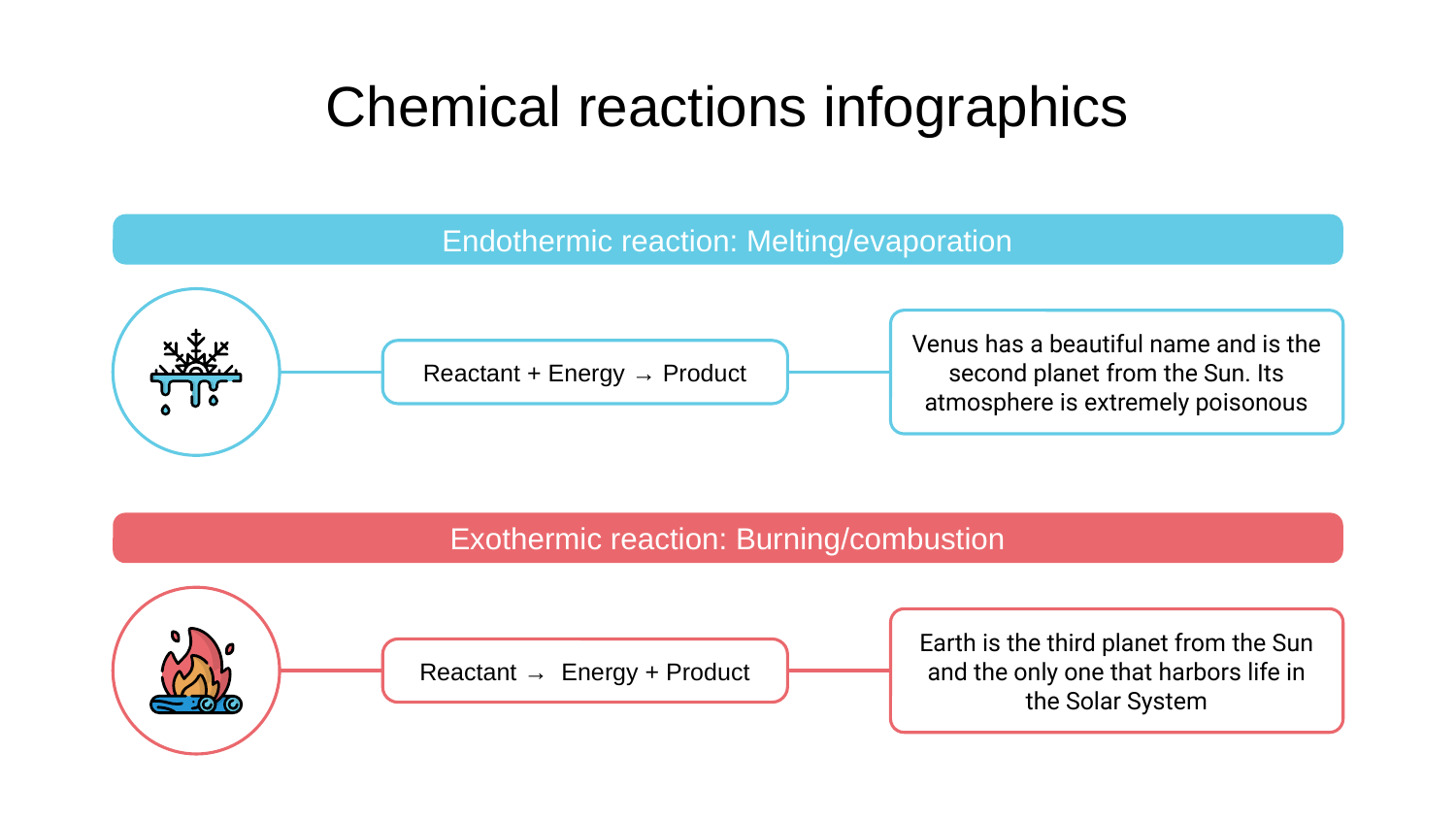

# Chemical reactions infographics
Endothermic reaction: Melting/evaporation

Venus has a beautiful name and is the second planet from the Sun. Its atmosphere is extremely poisonous

Reactant + Energy → Product
Exothermic reaction: Burning/combustion

Earth is the third planet from the Sun and the only one that harbors life in the Solar System

Reactant →  Energy + Product